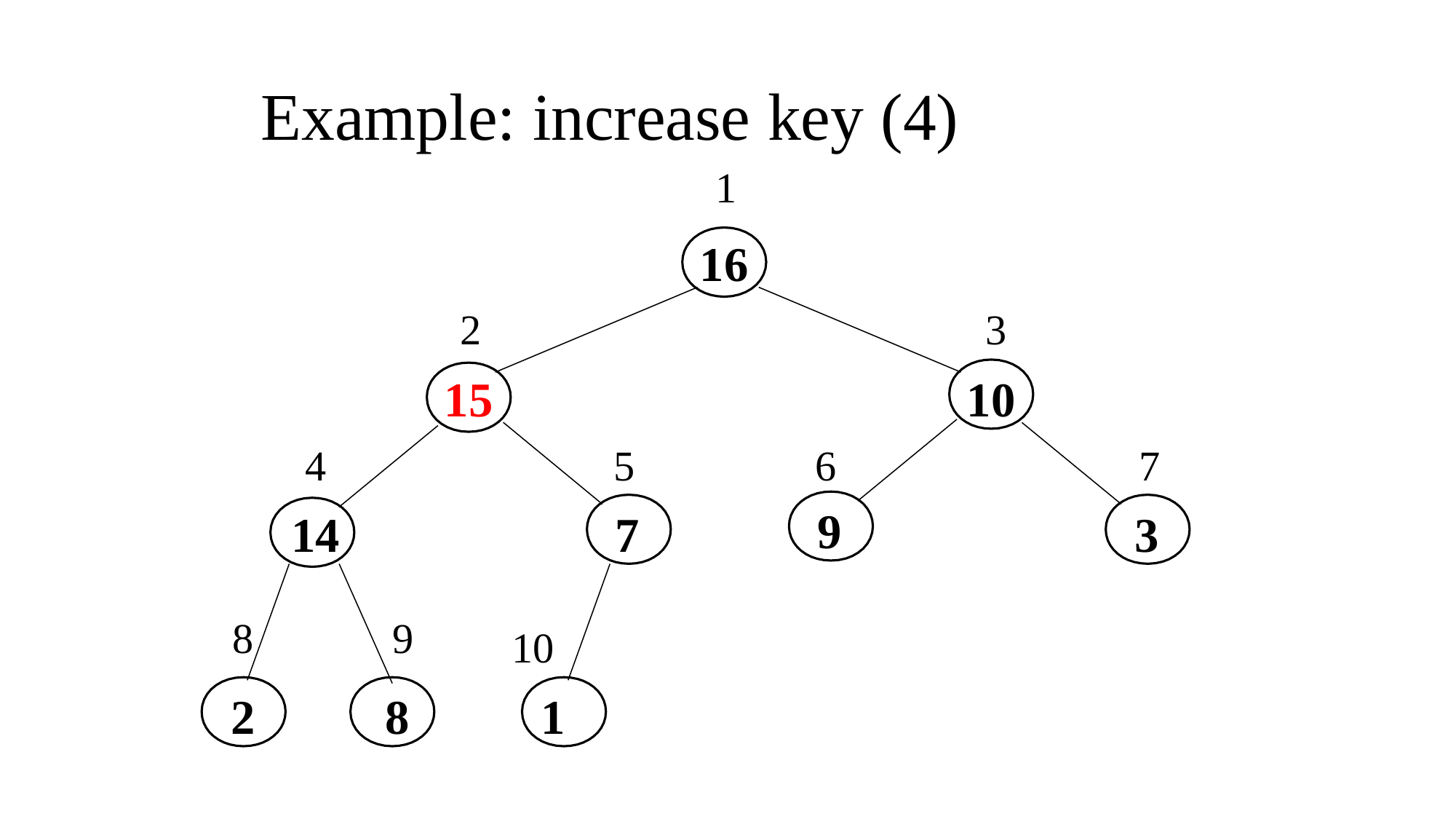

Example: increase key (4)
1
16

2
15
3
10

4
14
5
7
7
3

6
9

8
2
9
8
10
1